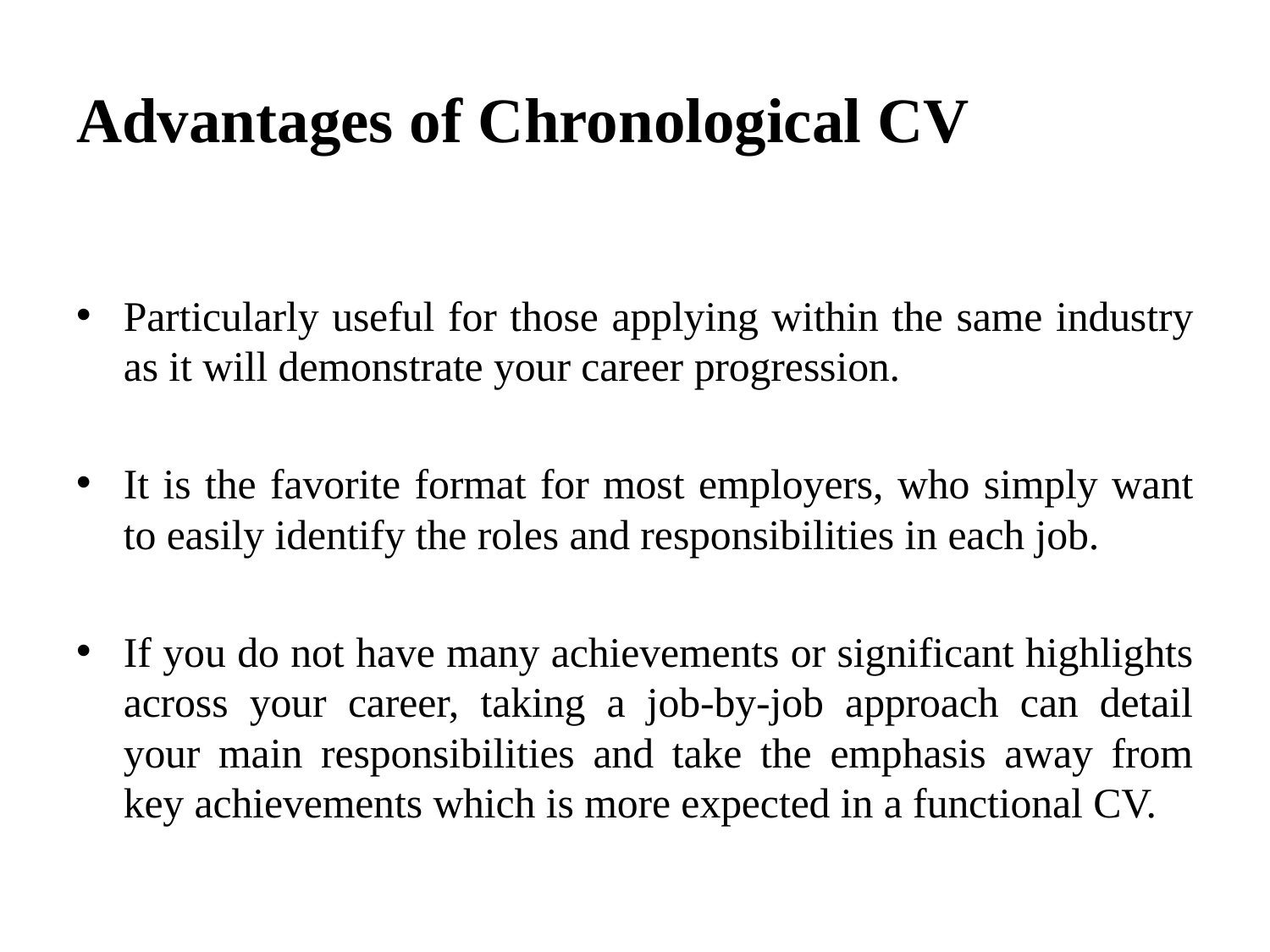

# Advantages of Chronological CV

Particularly useful for those applying within the same industry as it will demonstrate your career progression.

It is the favorite format for most employers, who simply want to easily identify the roles and responsibilities in each job.

If you do not have many achievements or significant highlights across your career, taking a job-by-job approach can detail your main responsibilities and take the emphasis away from key achievements which is more expected in a functional CV.